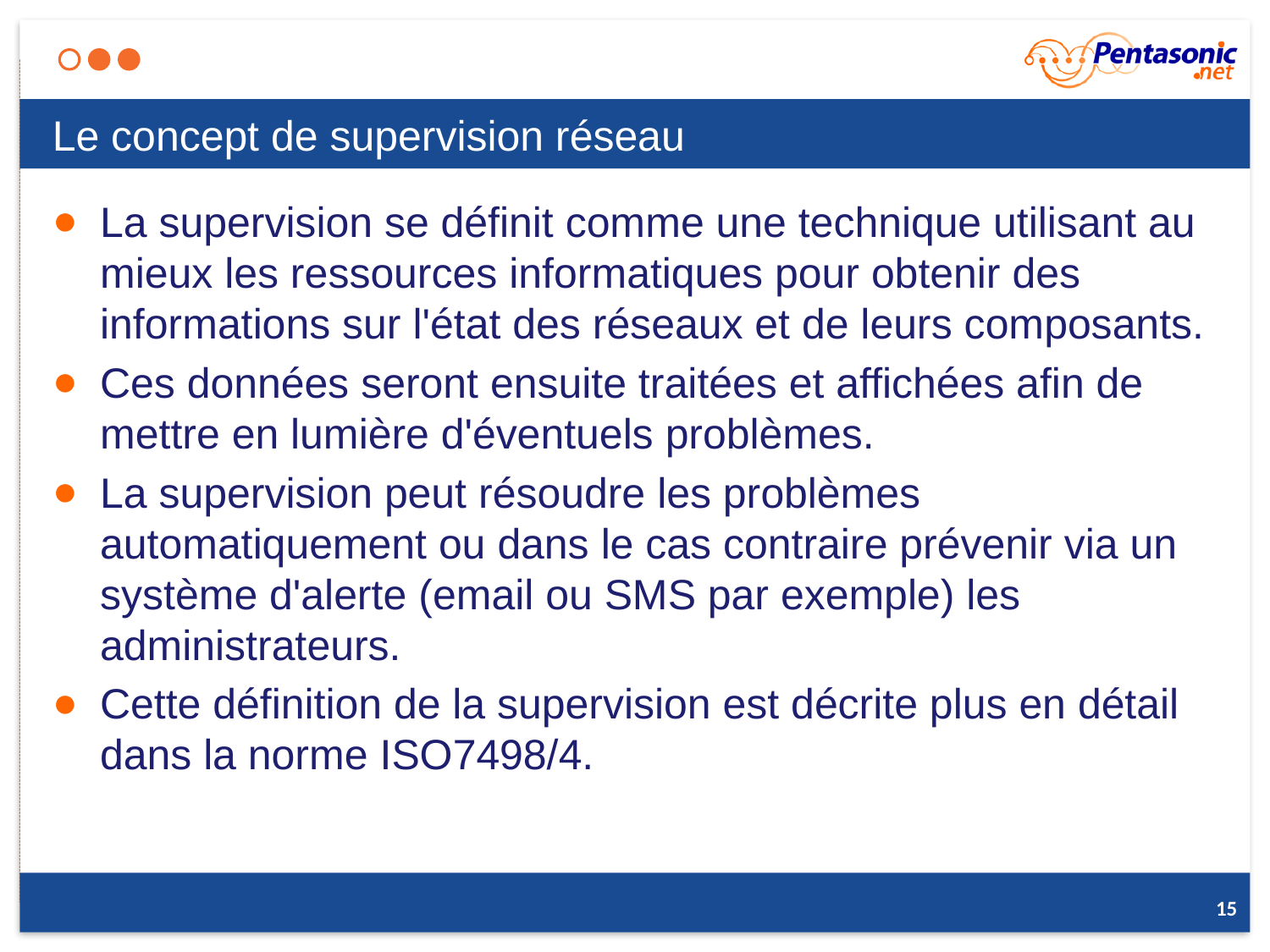

# Le concept de supervision réseau
La supervision se définit comme une technique utilisant au mieux les ressources informatiques pour obtenir des informations sur l'état des réseaux et de leurs composants.
Ces données seront ensuite traitées et affichées afin de mettre en lumière d'éventuels problèmes.
La supervision peut résoudre les problèmes automatiquement ou dans le cas contraire prévenir via un système d'alerte (email ou SMS par exemple) les administrateurs.
Cette définition de la supervision est décrite plus en détail dans la norme ISO7498/4.
15